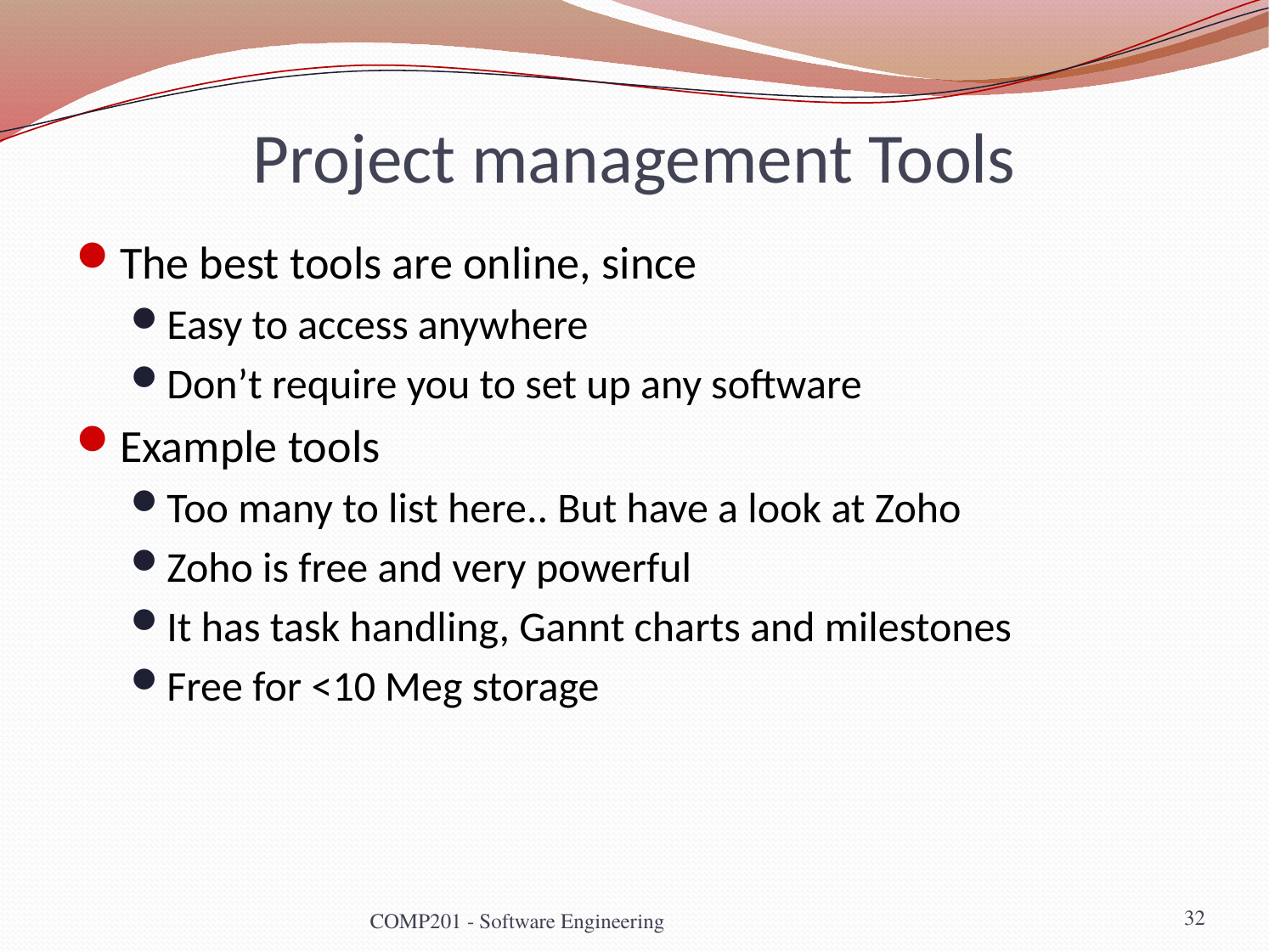

# Project management Tools
The best tools are online, since
Easy to access anywhere
Don’t require you to set up any software
Example tools
Too many to list here.. But have a look at Zoho
Zoho is free and very powerful
It has task handling, Gannt charts and milestones
Free for <10 Meg storage
COMP201 - Software Engineering
32